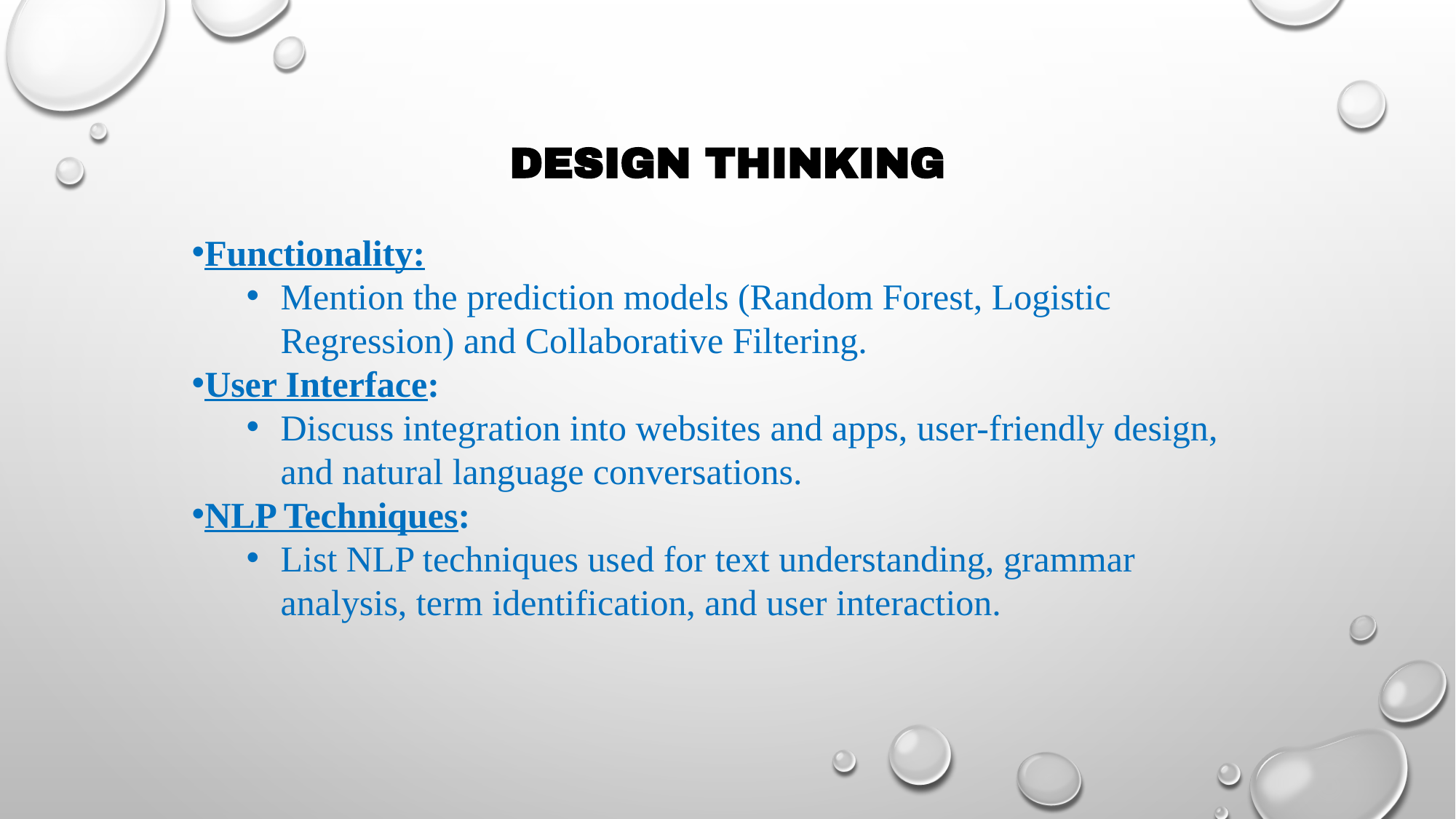

DESIGN THINKING

Functionality:
Mention the prediction models (Random Forest, Logistic Regression) and Collaborative Filtering.
User Interface:
Discuss integration into websites and apps, user-friendly design, and natural language conversations.
NLP Techniques:
List NLP techniques used for text understanding, grammar analysis, term identification, and user interaction.